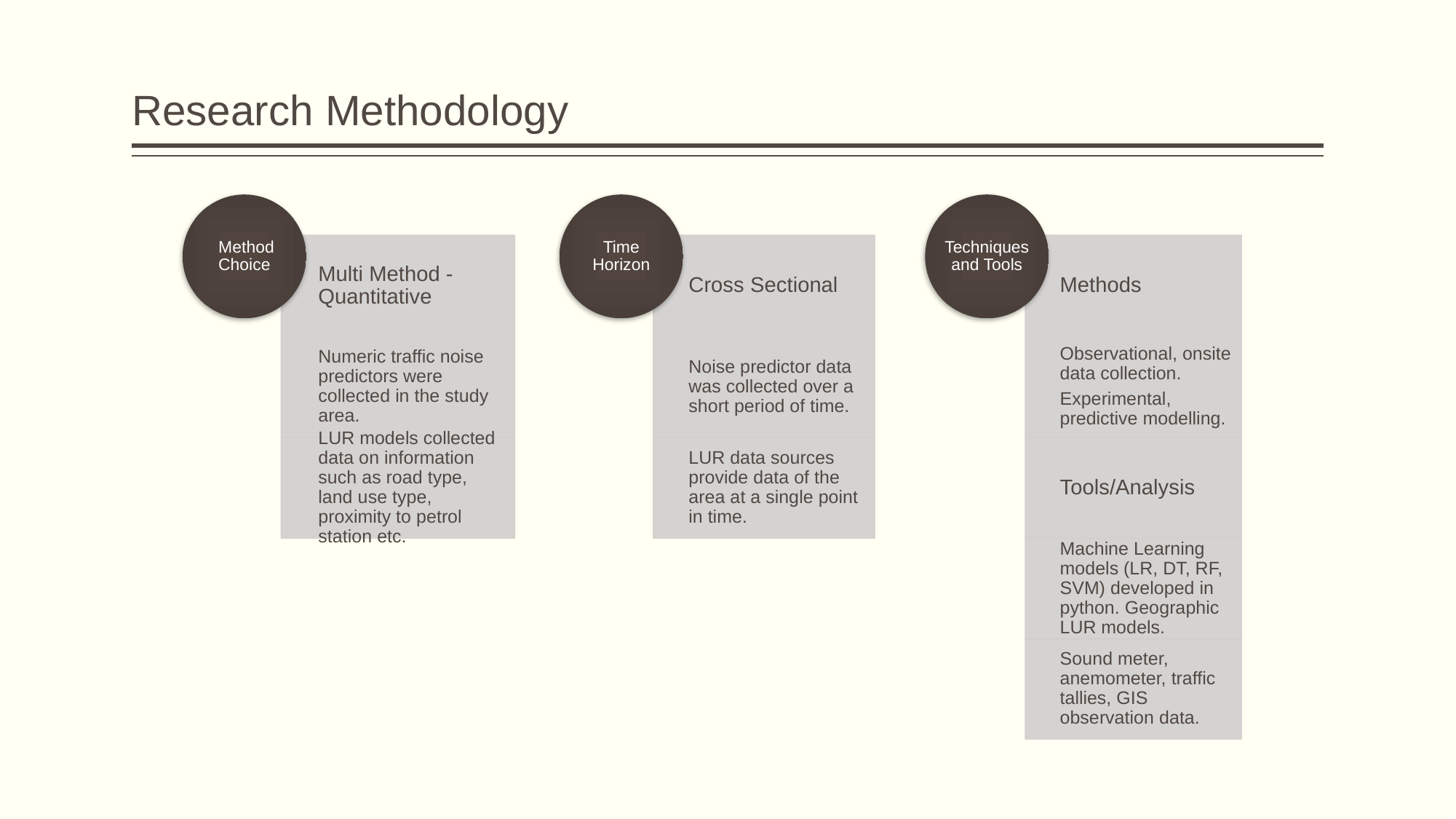

# Research Methodology
Multi Method - Quantitative
Numeric traffic noise predictors were collected in the study area.
LUR models collected data on information such as road type, land use type, proximity to petrol station etc.
 Method Choice
Cross Sectional
Noise predictor data was collected over a short period of time.
LUR data sources provide data of the area at a single point in time.
Time Horizon
Methods
Observational, onsite data collection.
Experimental, predictive modelling.
Tools/Analysis
Machine Learning models (LR, DT, RF, SVM) developed in python. Geographic LUR models.
Sound meter, anemometer, traffic tallies, GIS observation data.
Techniques and Tools